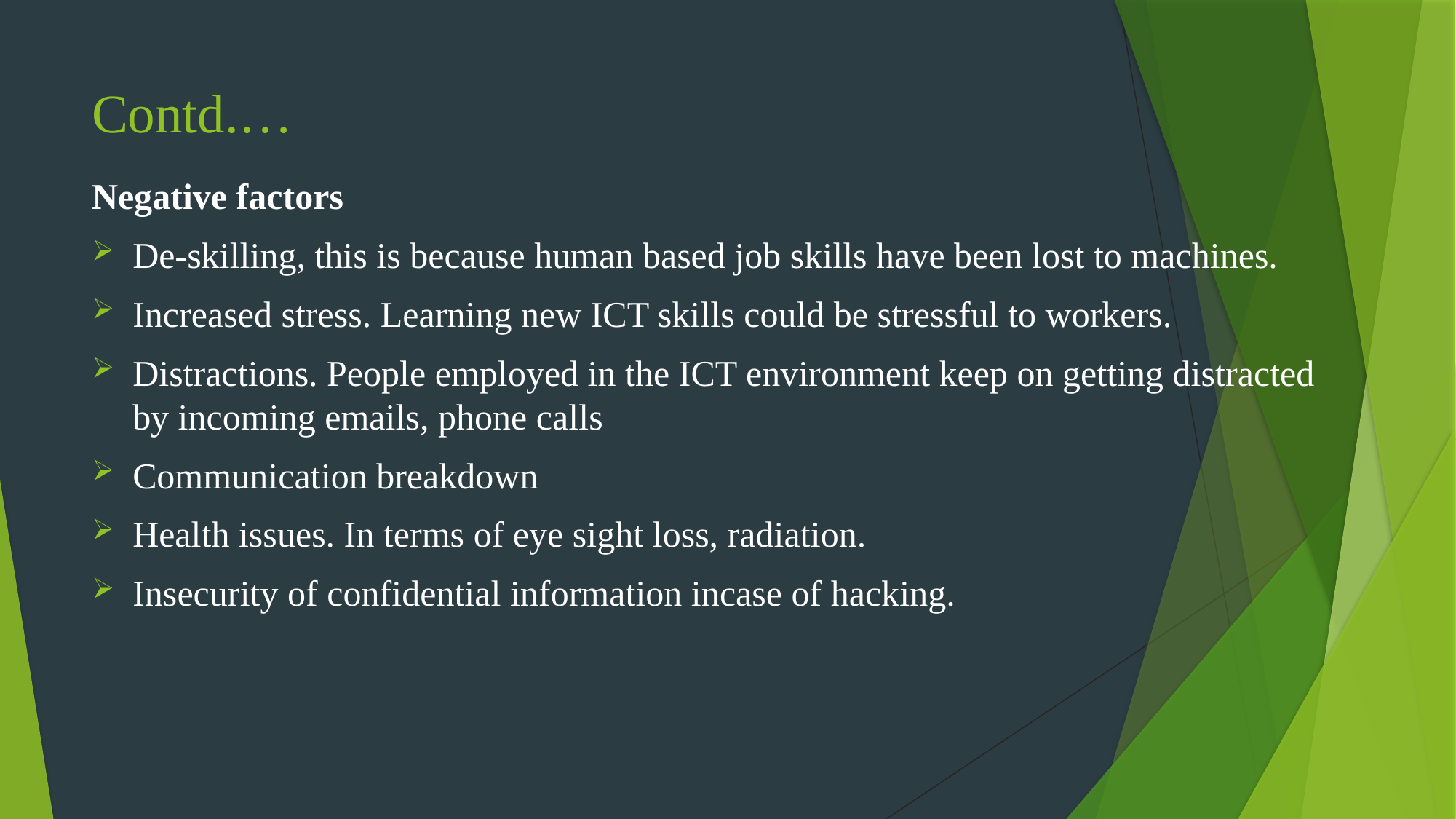

# Contd.…
Negative factors
De-skilling, this is because human based job skills have been lost to machines.
Increased stress. Learning new ICT skills could be stressful to workers.
Distractions. People employed in the ICT environment keep on getting distracted by incoming emails, phone calls
Communication breakdown
Health issues. In terms of eye sight loss, radiation.
Insecurity of confidential information incase of hacking.